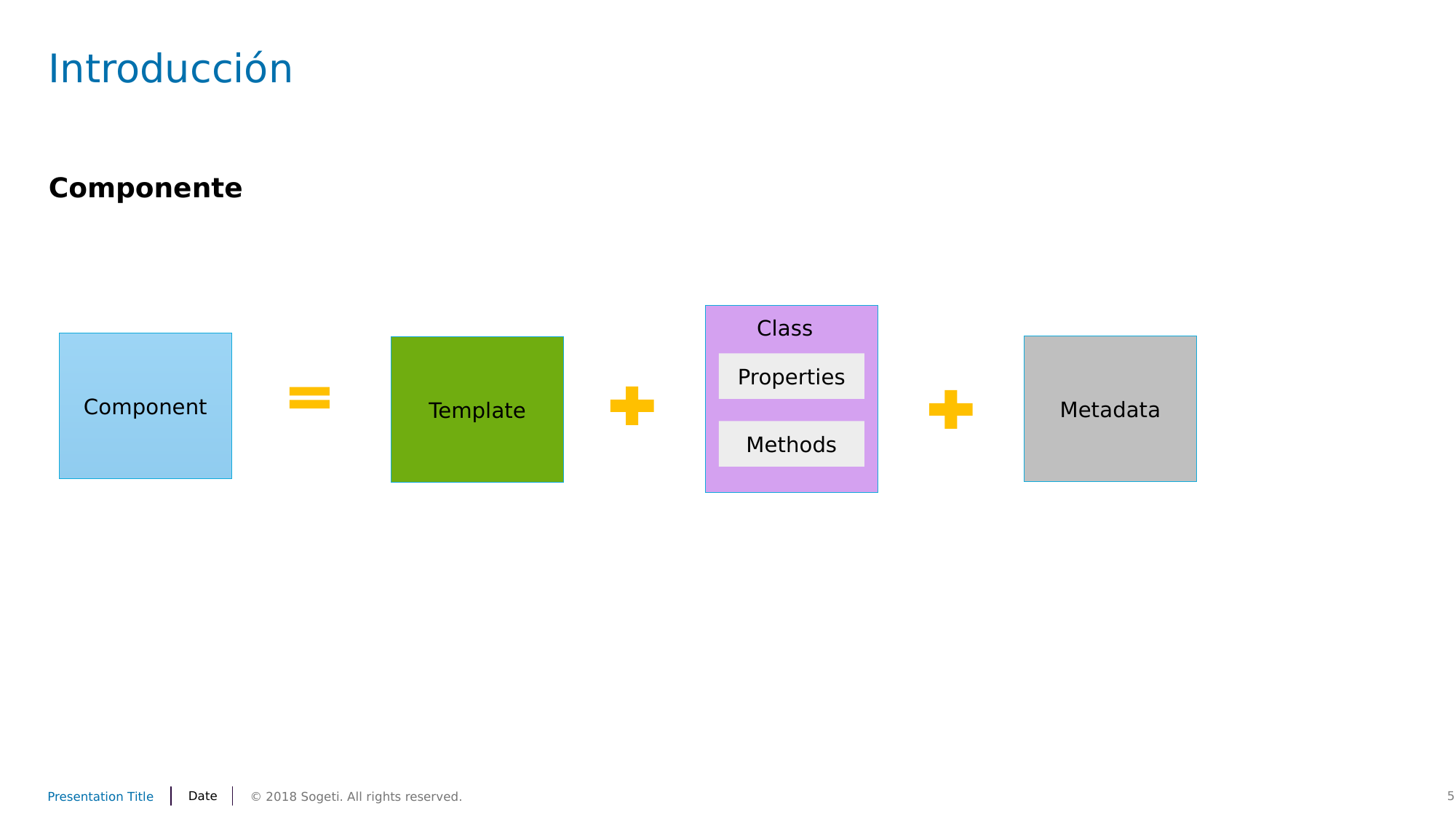

# Introducción
Componente

Class
Component
Metadata
Template
Properties

Methods